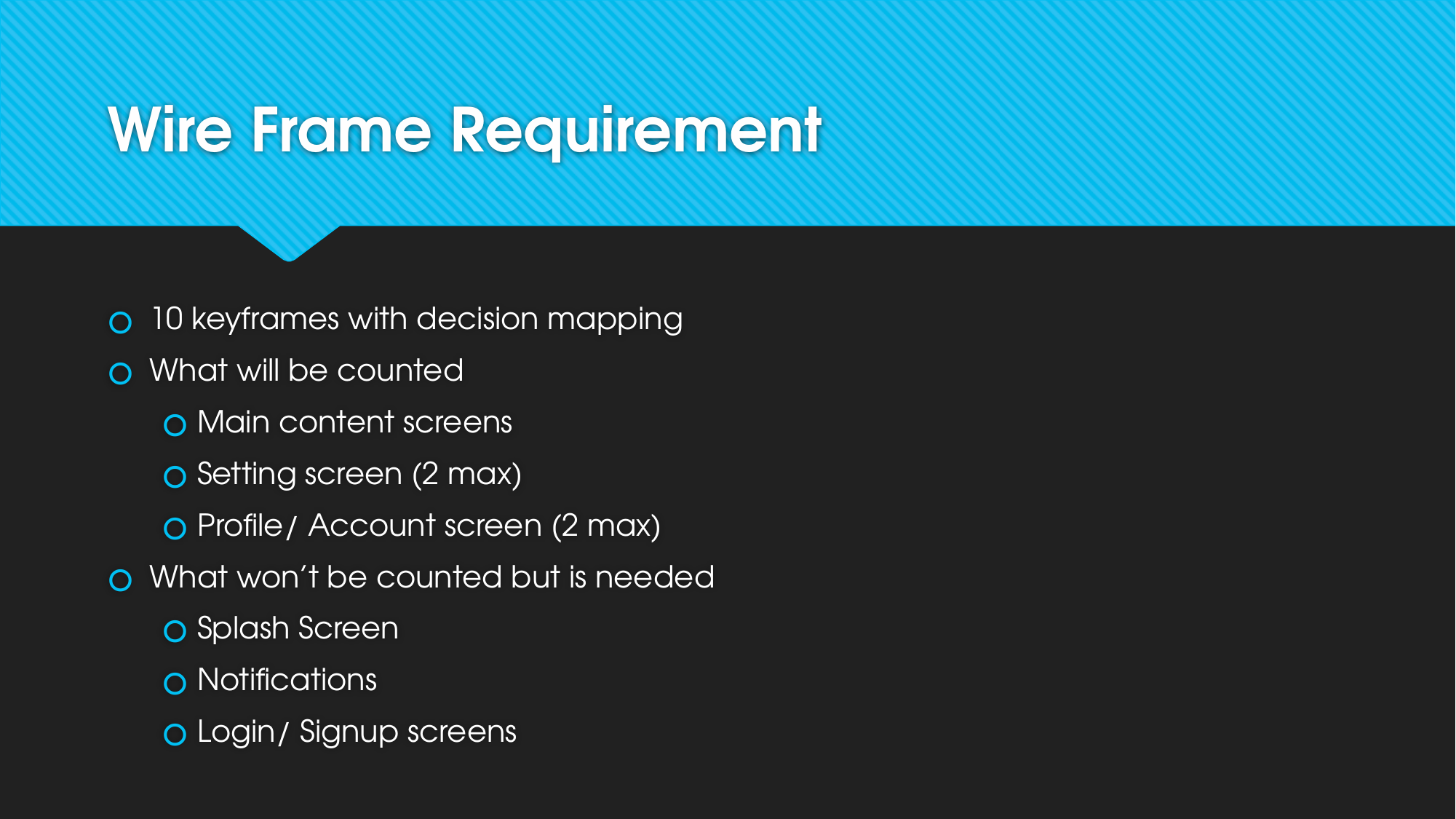

# Wire Frame Requirement
10 keyframes with decision mapping
What will be counted
Main content screens
Setting screen (2 max)
Profile/ Account screen (2 max)
What won’t be counted but is needed
Splash Screen
Notifications
Login/ Signup screens